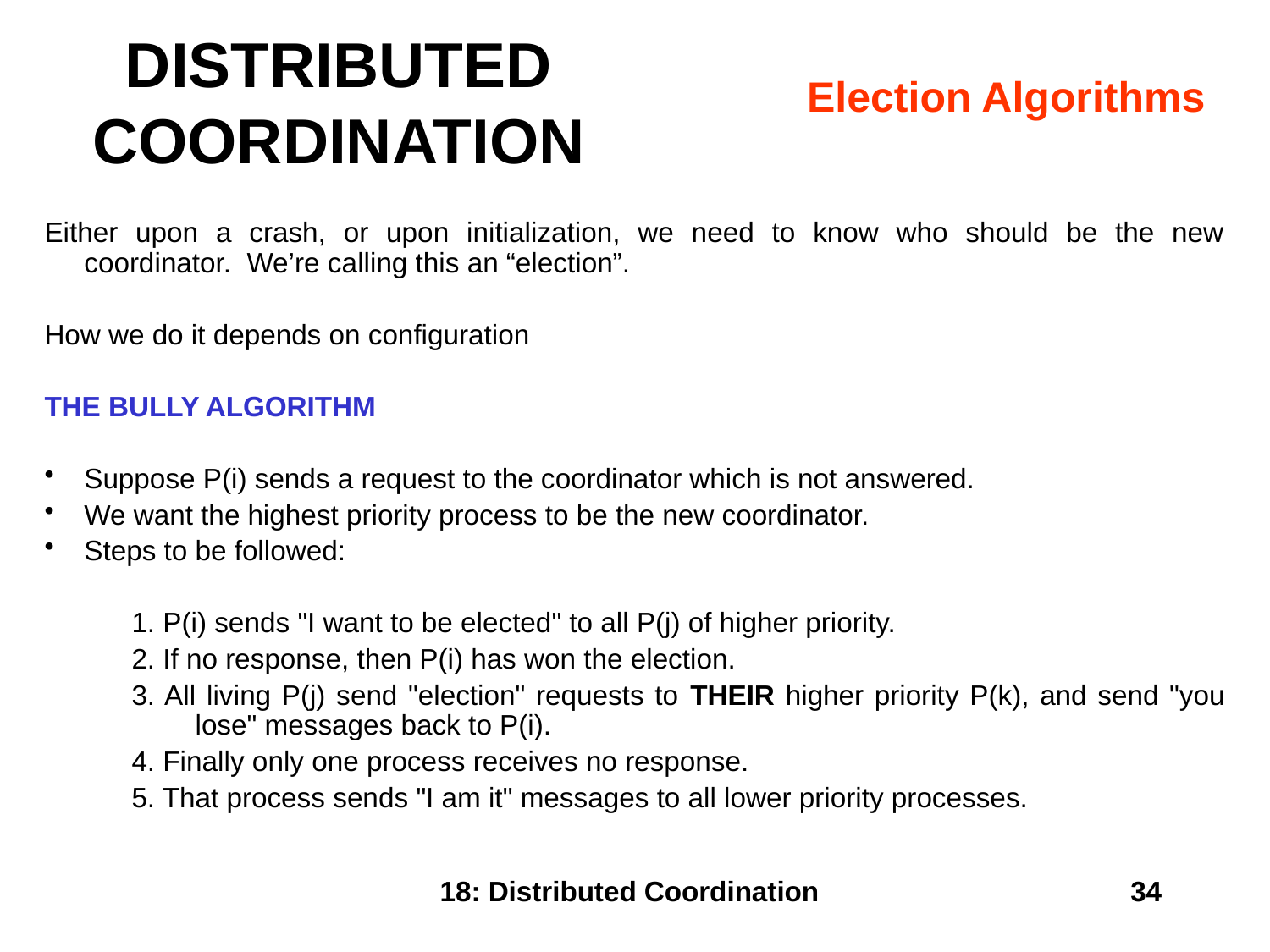

# DISTRIBUTED COORDINATION
Election Algorithms
Either upon a crash, or upon initialization, we need to know who should be the new coordinator.  We’re calling this an “election”.

How we do it depends on configuration

THE BULLY ALGORITHM

Suppose P(i) sends a request to the coordinator which is not answered.
We want the highest priority process to be the new coordinator.
Steps to be followed:

1. P(i) sends "I want to be elected" to all P(j) of higher priority.
2. If no response, then P(i) has won the election.
3. All living P(j) send "election" requests to THEIR higher priority P(k), and send "you lose" messages back to P(i).
4. Finally only one process receives no response.
5. That process sends "I am it" messages to all lower priority processes.
18: Distributed Coordination
34